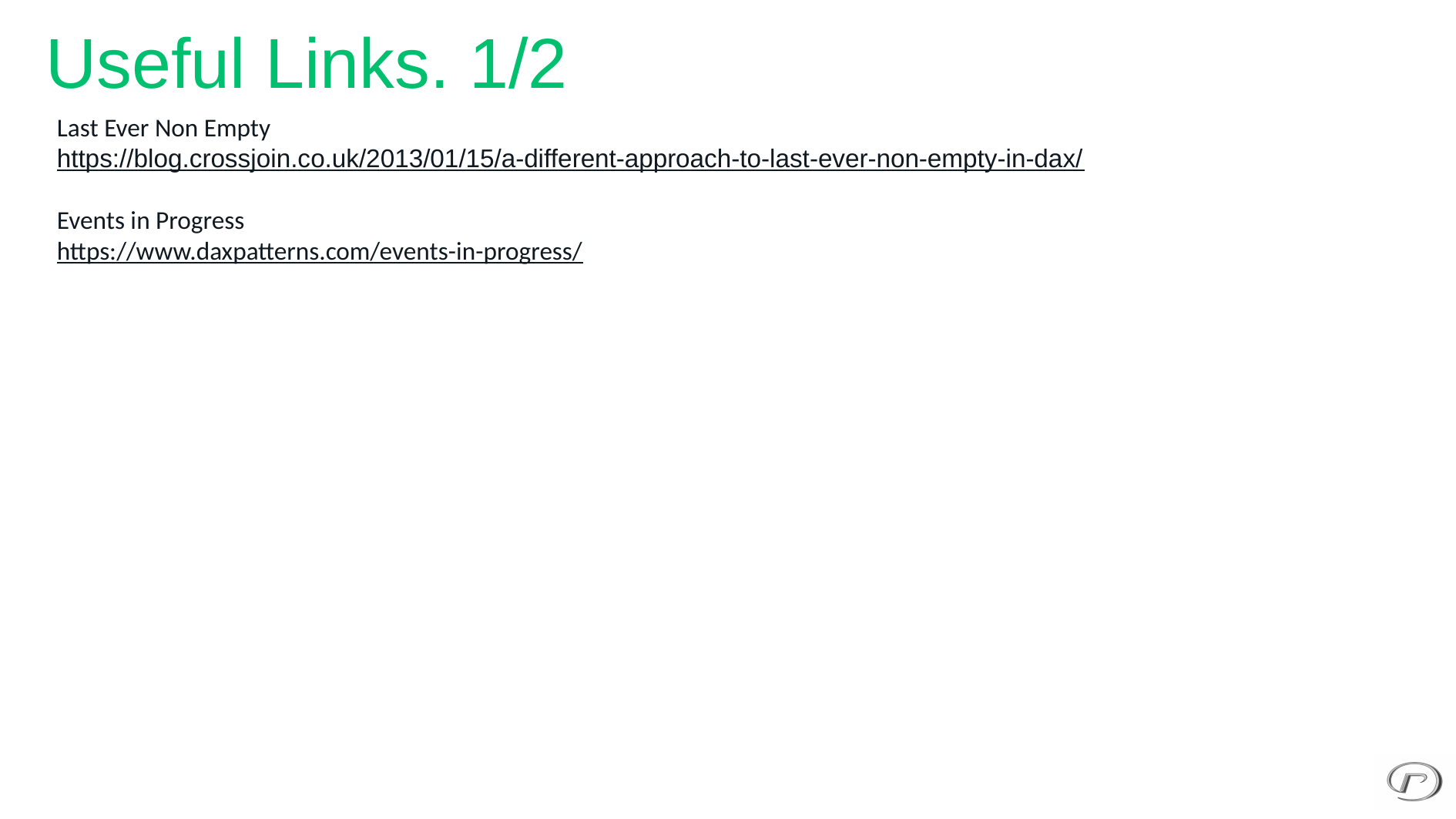

# Useful Links. 1/2
Last Ever Non Empty
https://blog.crossjoin.co.uk/2013/01/15/a-different-approach-to-last-ever-non-empty-in-dax/

Events in Progress
https://www.daxpatterns.com/events-in-progress/